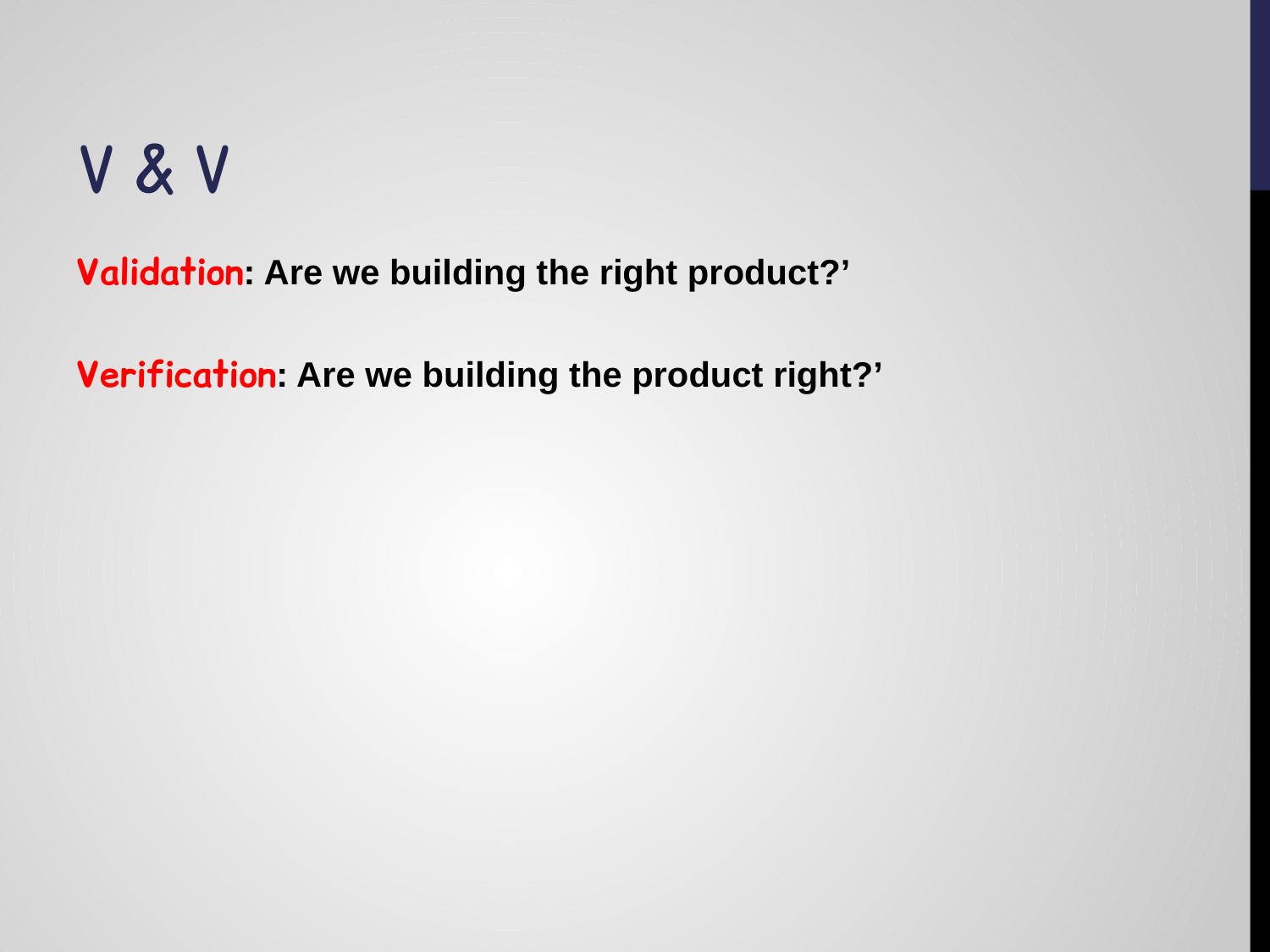

# V & V
Validation: Are we building the right product?’
Verification: Are we building the product right?’